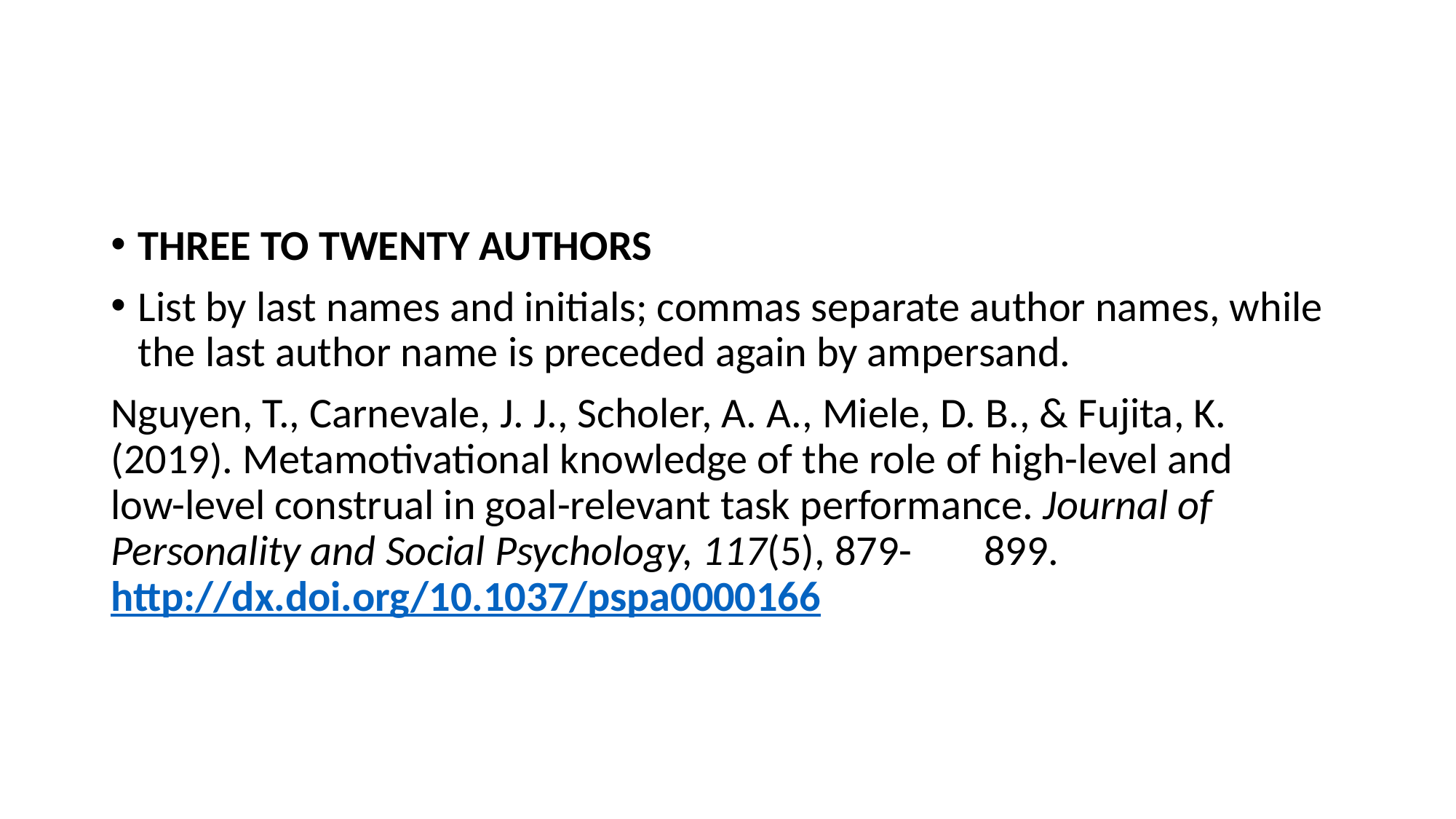

#
THREE TO TWENTY AUTHORS
List by last names and initials; commas separate author names, while the last author name is preceded again by ampersand.
Nguyen, T., Carnevale, J. J., Scholer, A. A., Miele, D. B., & Fujita, K. 	(2019). Metamotivational knowledge of the role of high-level and 	low-level construal in goal-relevant task performance. Journal of 	Personality and Social Psychology, 117(5), 879-	899. http://dx.doi.org/10.1037/pspa0000166